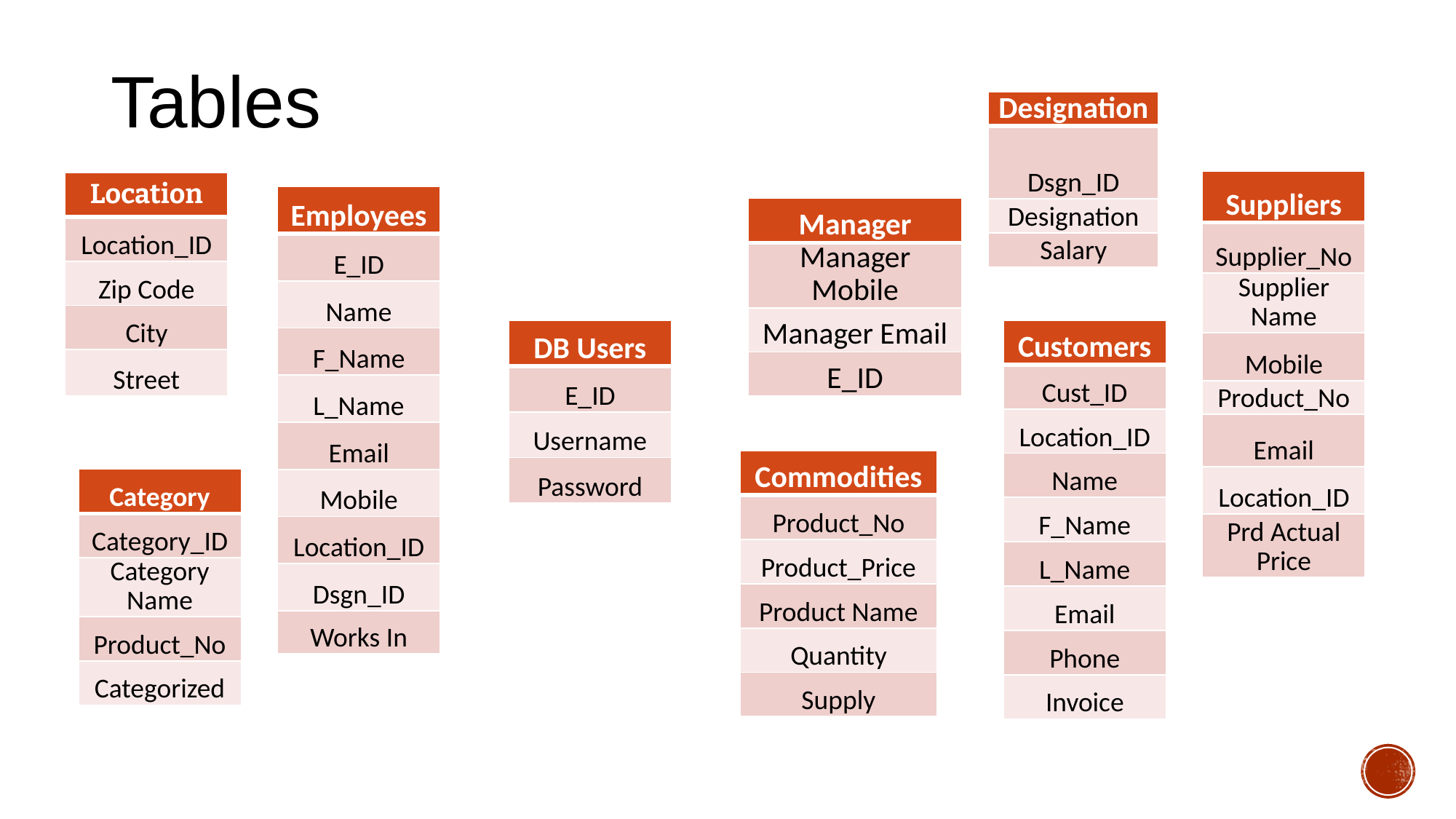

# Tables
| Designation |
| --- |
| Dsgn\_ID |
| Designation |
| Salary |
| Suppliers |
| --- |
| Supplier\_No |
| Supplier Name |
| Mobile |
| Product\_No |
| Email |
| Location\_ID |
| Prd Actual Price |
| Location |
| --- |
| Location\_ID |
| Zip Code |
| City |
| Street |
| Employees |
| --- |
| E\_ID |
| Name |
| F\_Name |
| L\_Name |
| Email |
| Mobile |
| Location\_ID |
| Dsgn\_ID |
| Works In |
| Manager |
| --- |
| Manager Mobile |
| Manager Email |
| E\_ID |
| DB Users |
| --- |
| E\_ID |
| Username |
| Password |
| Customers |
| --- |
| Cust\_ID |
| Location\_ID |
| Name |
| F\_Name |
| L\_Name |
| Email |
| Phone |
| Invoice |
| Commodities |
| --- |
| Product\_No |
| Product\_Price |
| Product Name |
| Quantity |
| Supply |
| Category |
| --- |
| Category\_ID |
| Category Name |
| Product\_No |
| Categorized |